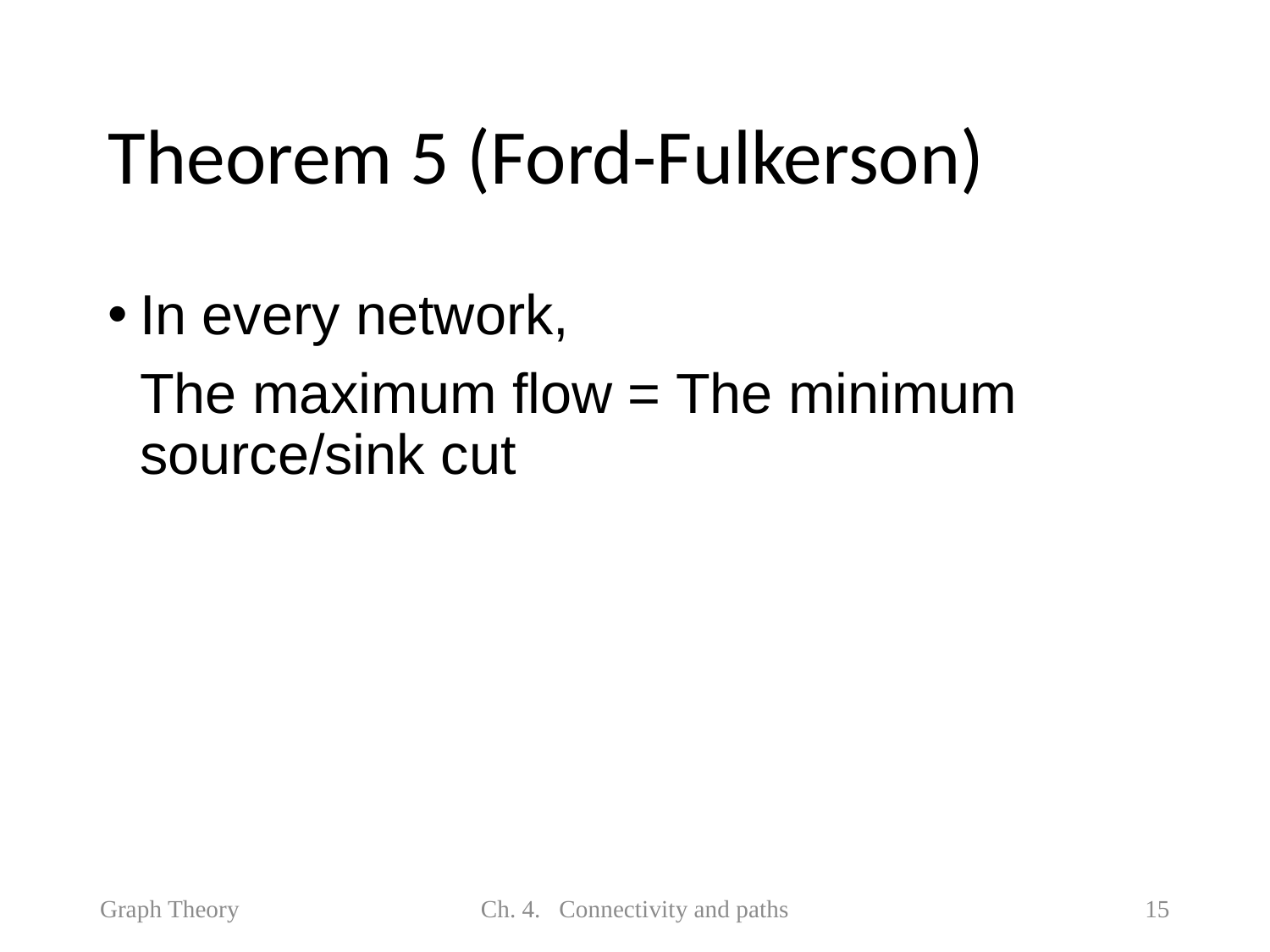

# Theorem 5 (Ford-Fulkerson)
In every network,
	The maximum flow = The minimum source/sink cut
Graph Theory
Ch. 4.   Connectivity and paths
15